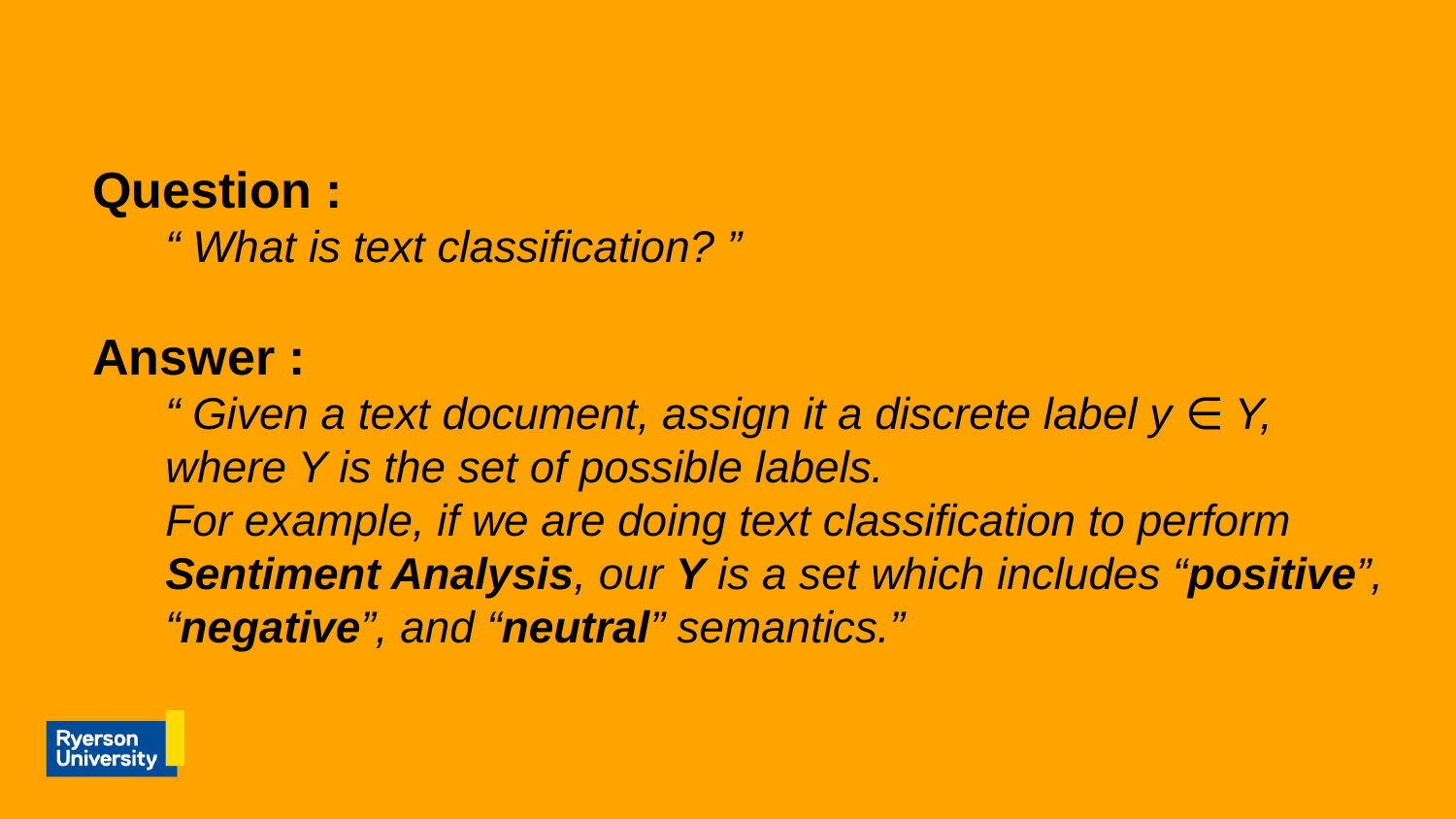

# Question :
“ What is text classification? ”

Answer :
“ Given a text document, assign it a discrete label y ∈ Y, where Y is the set of possible labels.
For example, if we are doing text classification to perform Sentiment Analysis, our Y is a set which includes “positive”, “negative”, and “neutral” semantics.”